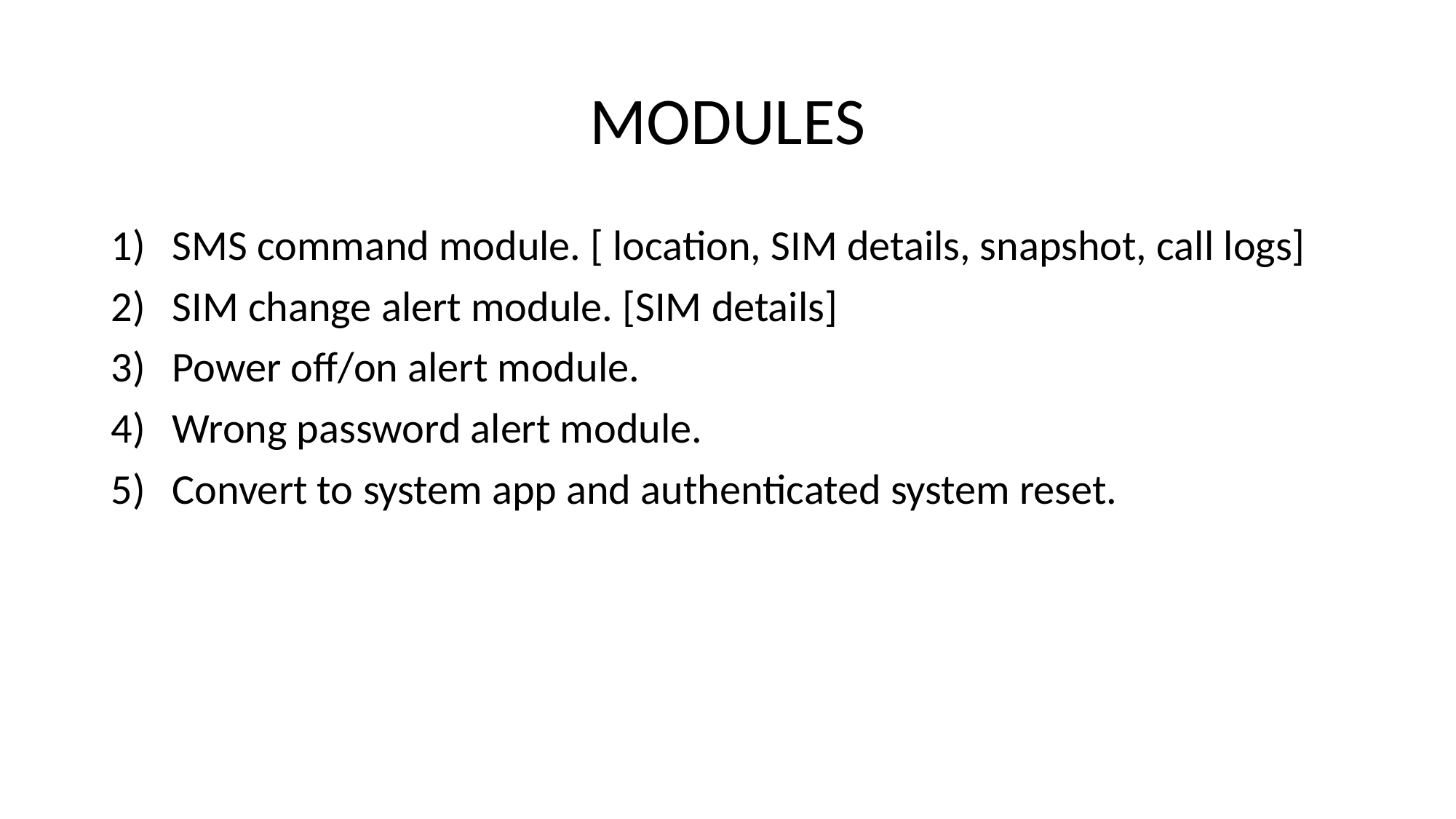

# MODULES
SMS command module. [ location, SIM details, snapshot, call logs]
SIM change alert module. [SIM details]
Power off/on alert module.
Wrong password alert module.
Convert to system app and authenticated system reset.